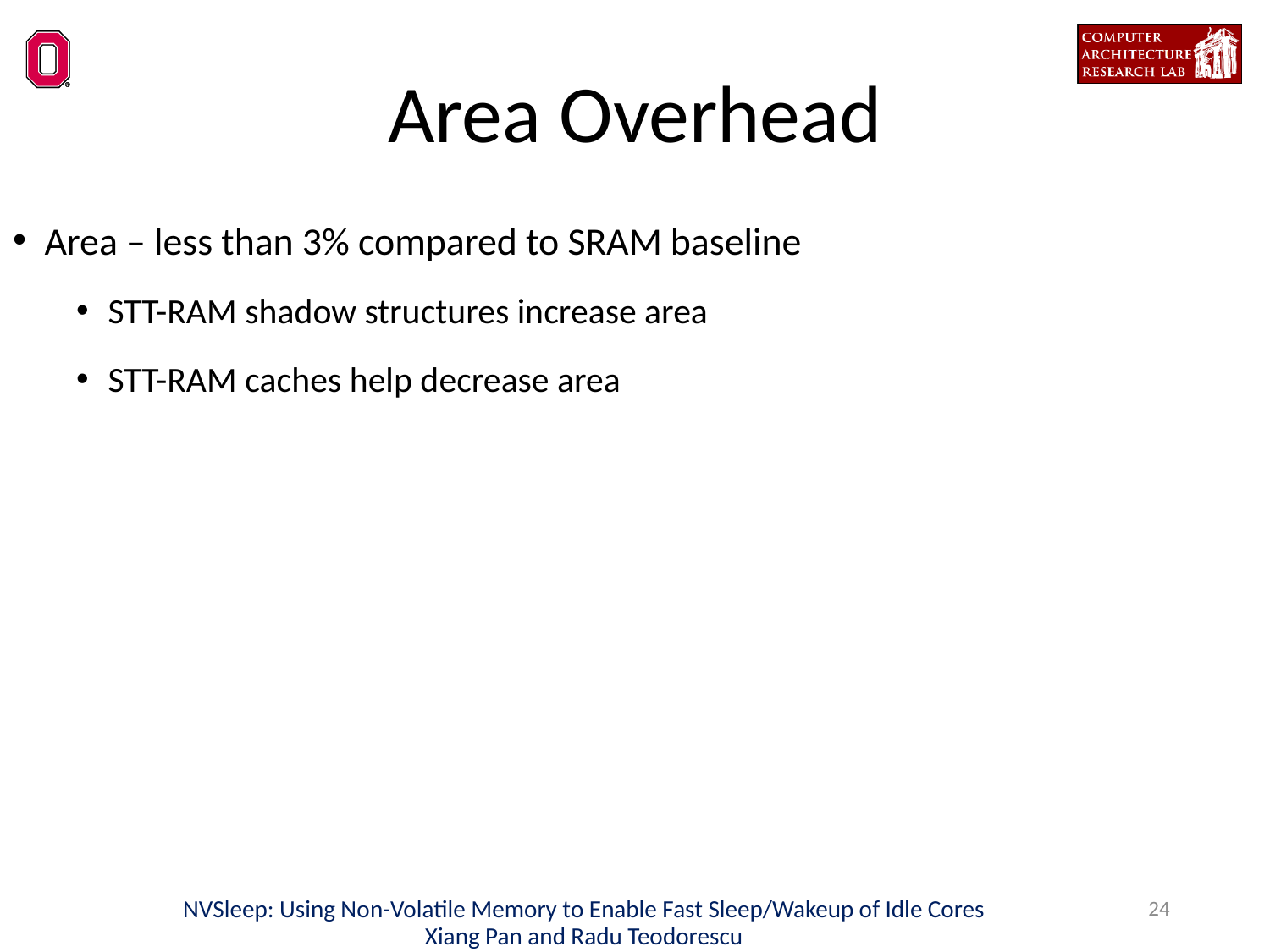

Area Overhead
Area – less than 3% compared to SRAM baseline
STT-RAM shadow structures increase area
STT-RAM caches help decrease area
24
NVSleep: Using Non-Volatile Memory to Enable Fast Sleep/Wakeup of Idle Cores
Xiang Pan and Radu Teodorescu